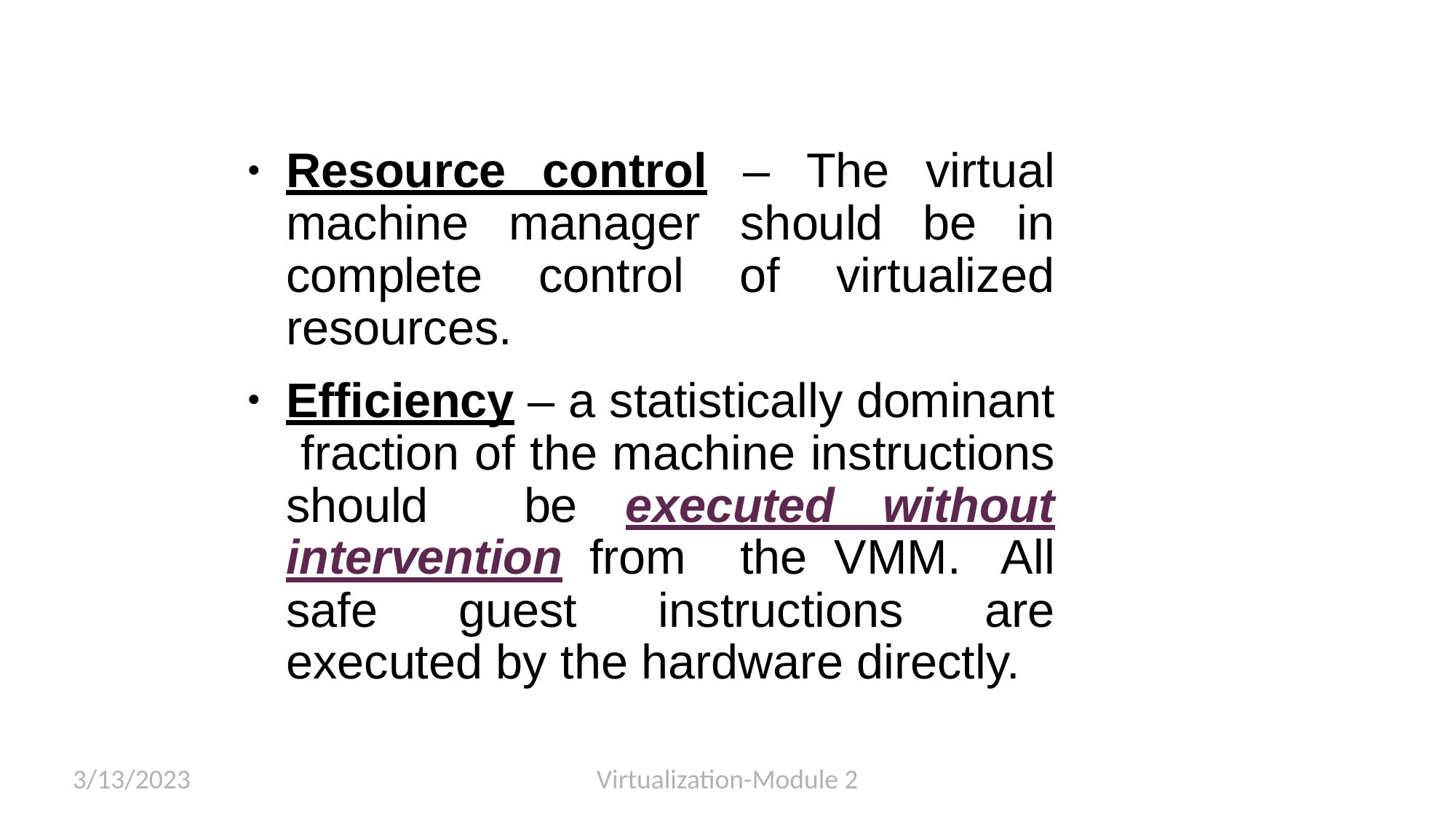

Resource control – The virtual machine manager should be in complete control of virtualized resources.
Efficiency – a statistically dominant  fraction of the machine instructions should  be executed without intervention from  the VMM.  All safe guest instructions are executed by the hardware directly.

3/13/2023
Virtualization-Module 2